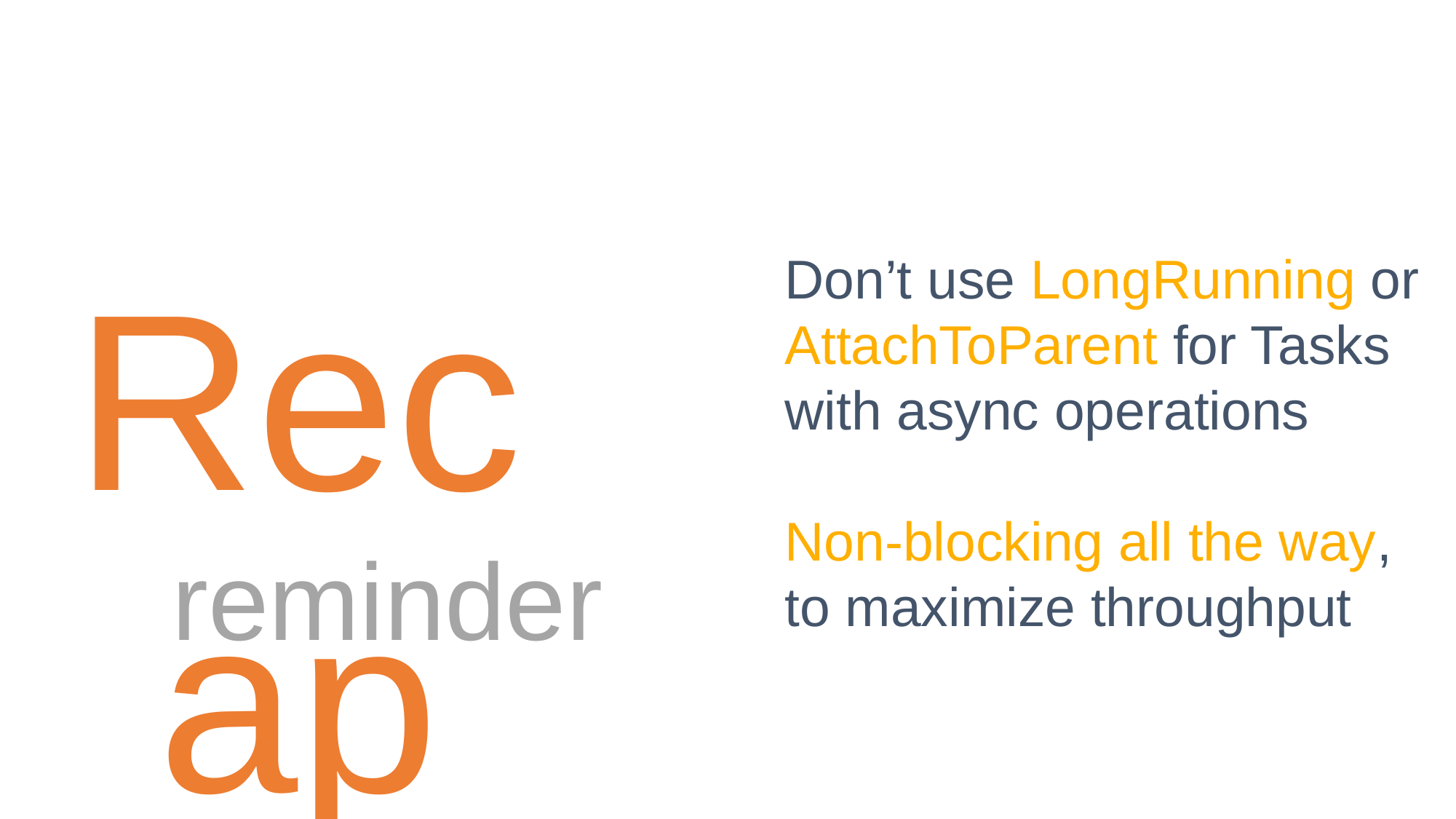

Recap
Don’t use LongRunning or AttachToParent for Tasks with async operations

Non-blocking all the way, to maximize throughput
reminder